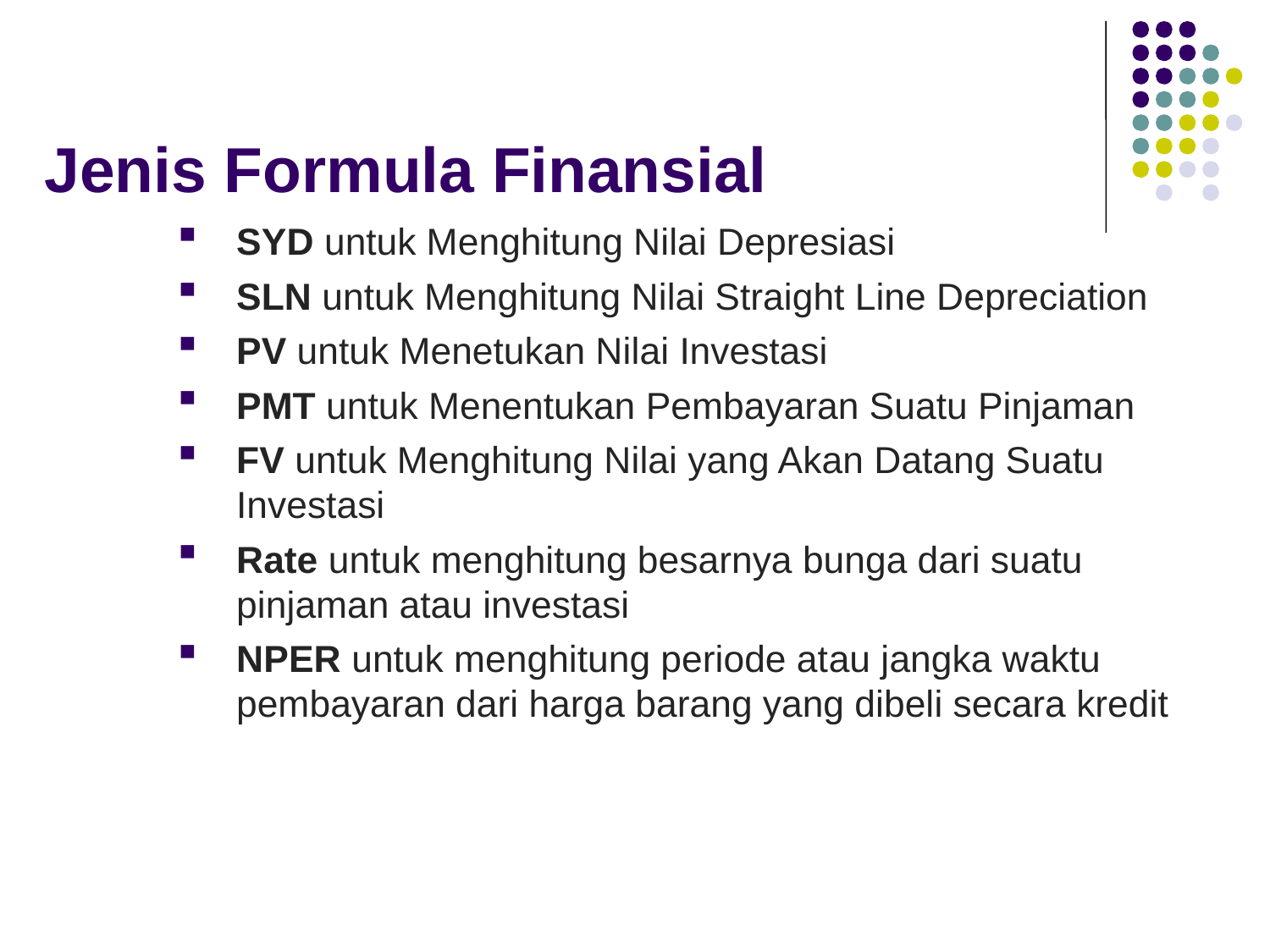

# Jenis Formula Finansial
SYD untuk Menghitung Nilai Depresiasi
SLN untuk Menghitung Nilai Straight Line Depreciation
PV untuk Menetukan Nilai Investasi
PMT untuk Menentukan Pembayaran Suatu Pinjaman
FV untuk Menghitung Nilai yang Akan Datang Suatu Investasi
Rate untuk menghitung besarnya bunga dari suatu pinjaman atau investasi
NPER untuk menghitung periode atau jangka waktu pembayaran dari harga barang yang dibeli secara kredit